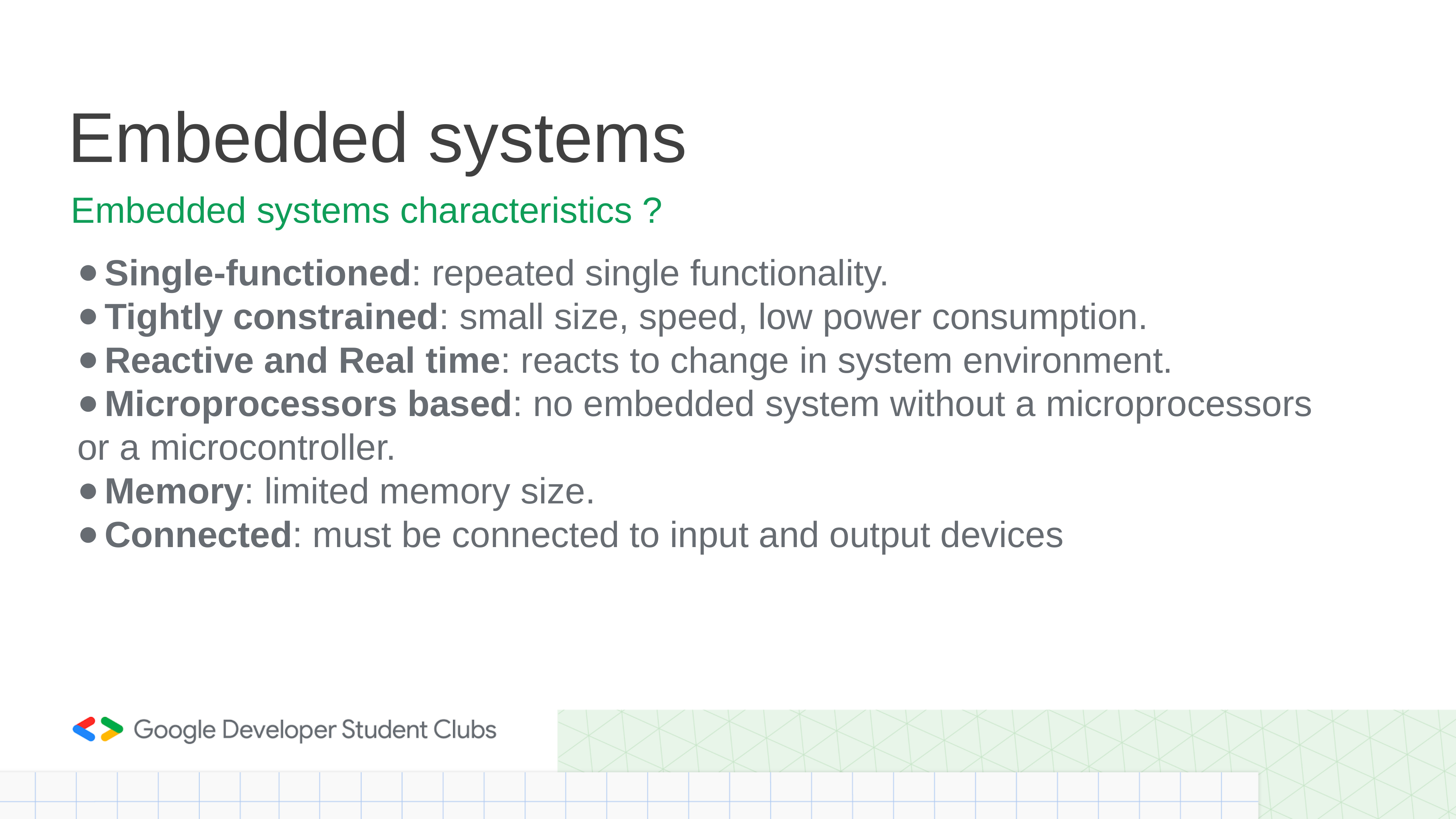

# Embedded systems
Embedded systems characteristics ?
Single-functioned: repeated single functionality.
Tightly constrained: small size, speed, low power consumption.
Reactive and Real time: reacts to change in system environment.
Microprocessors based: no embedded system without a microprocessors
or a microcontroller.
Memory: limited memory size.
Connected: must be connected to input and output devices